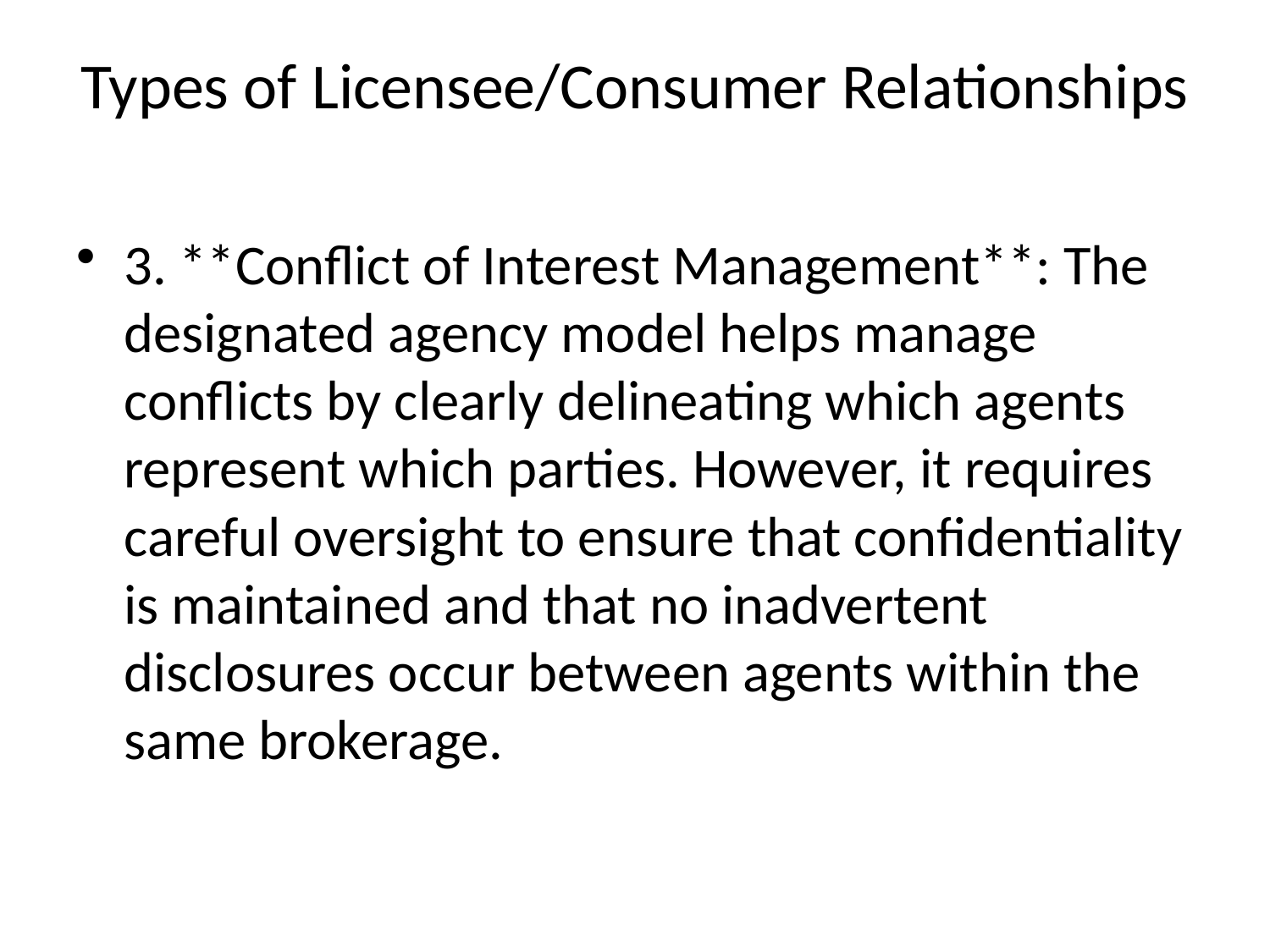

# Types of Licensee/Consumer Relationships

3. **Conflict of Interest Management**: The designated agency model helps manage conflicts by clearly delineating which agents represent which parties. However, it requires careful oversight to ensure that confidentiality is maintained and that no inadvertent disclosures occur between agents within the same brokerage.